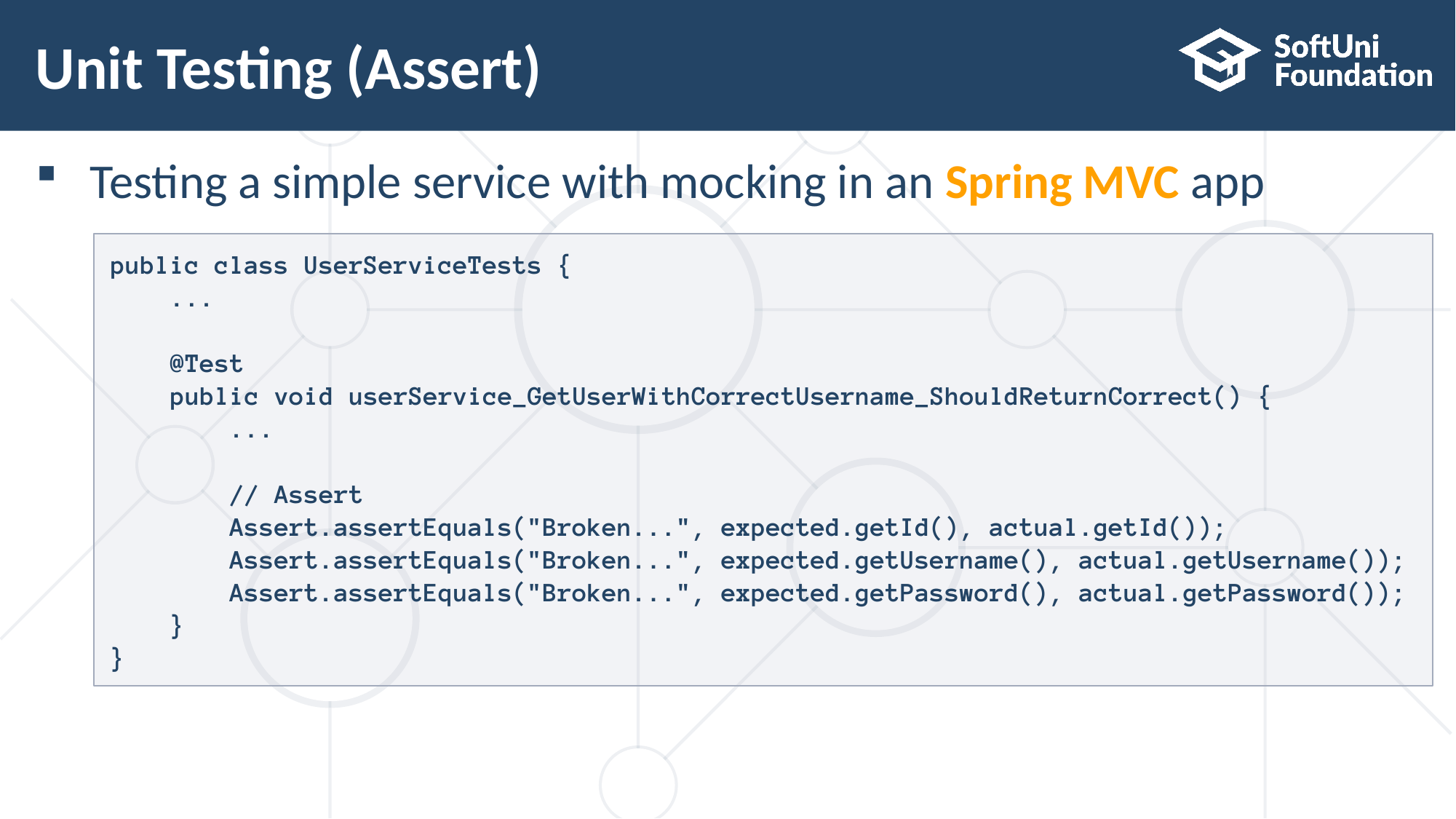

# Unit Testing (Assert)
Testing a simple service with mocking in an Spring MVC app
public class UserServiceTests {
    ...

    @Test
    public void userService_GetUserWithCorrectUsername_ShouldReturnCorrect() {
        ...

        // Assert
        Assert.assertEquals("Broken...", expected.getId(), actual.getId());
        Assert.assertEquals("Broken...", expected.getUsername(), actual.getUsername());
        Assert.assertEquals("Broken...", expected.getPassword(), actual.getPassword());
    }
}